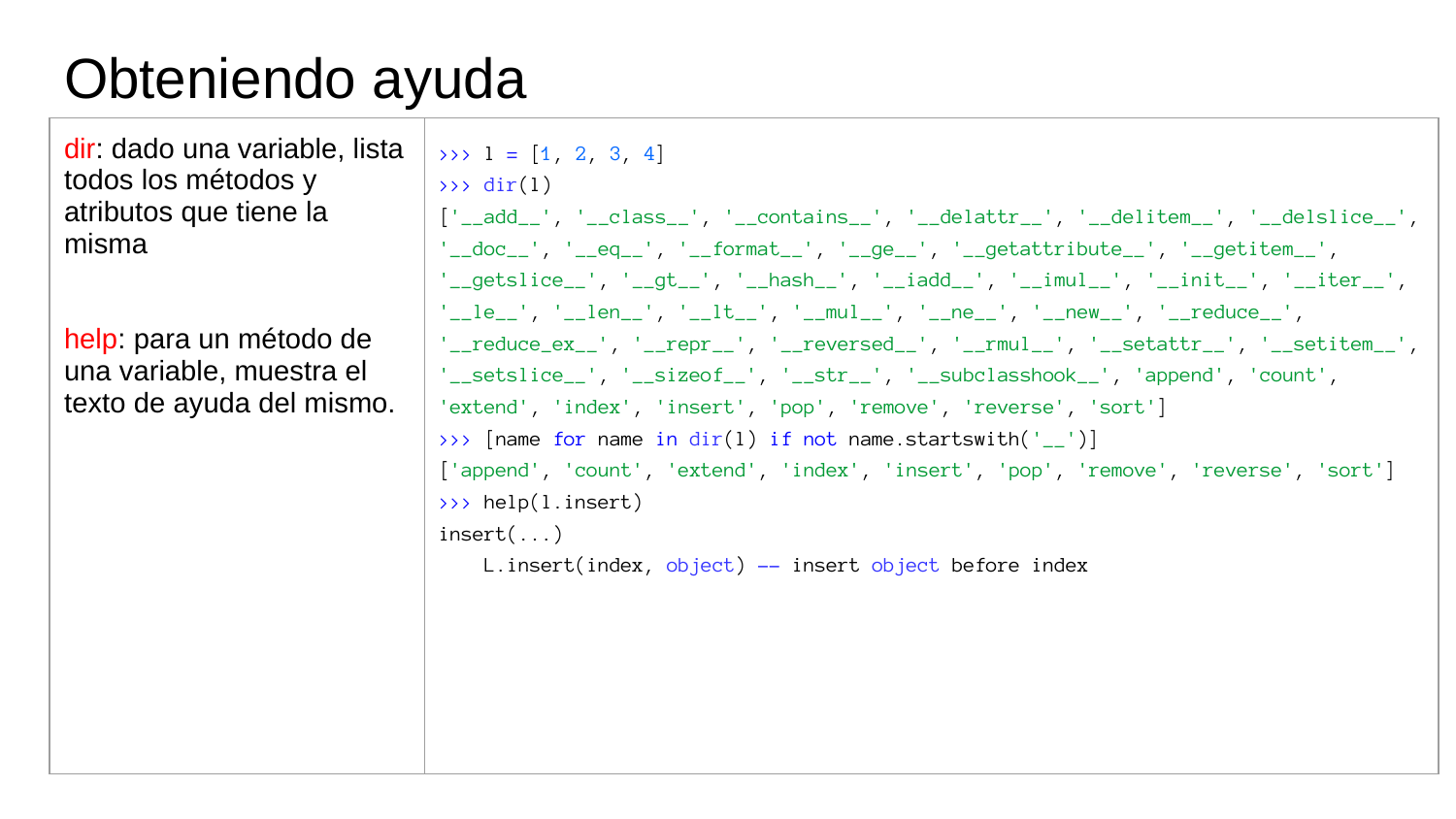

# Obteniendo ayuda
| dir: dado una variable, lista todos los métodos y atributos que tiene la misma help: para un método de una variable, muestra el texto de ayuda del mismo. | >>> l = [1, 2, 3, 4] >>> dir(l) ['\_\_add\_\_', '\_\_class\_\_', '\_\_contains\_\_', '\_\_delattr\_\_', '\_\_delitem\_\_', '\_\_delslice\_\_', '\_\_doc\_\_', '\_\_eq\_\_', '\_\_format\_\_', '\_\_ge\_\_', '\_\_getattribute\_\_', '\_\_getitem\_\_', '\_\_getslice\_\_', '\_\_gt\_\_', '\_\_hash\_\_', '\_\_iadd\_\_', '\_\_imul\_\_', '\_\_init\_\_', '\_\_iter\_\_', '\_\_le\_\_', '\_\_len\_\_', '\_\_lt\_\_', '\_\_mul\_\_', '\_\_ne\_\_', '\_\_new\_\_', '\_\_reduce\_\_', '\_\_reduce\_ex\_\_', '\_\_repr\_\_', '\_\_reversed\_\_', '\_\_rmul\_\_', '\_\_setattr\_\_', '\_\_setitem\_\_', '\_\_setslice\_\_', '\_\_sizeof\_\_', '\_\_str\_\_', '\_\_subclasshook\_\_', 'append', 'count', 'extend', 'index', 'insert', 'pop', 'remove', 'reverse', 'sort'] >>> [name for name in dir(l) if not name.startswith('\_\_')] ['append', 'count', 'extend', 'index', 'insert', 'pop', 'remove', 'reverse', 'sort'] >>> help(l.insert) insert(...) L.insert(index, object) -- insert object before index |
| --- | --- |